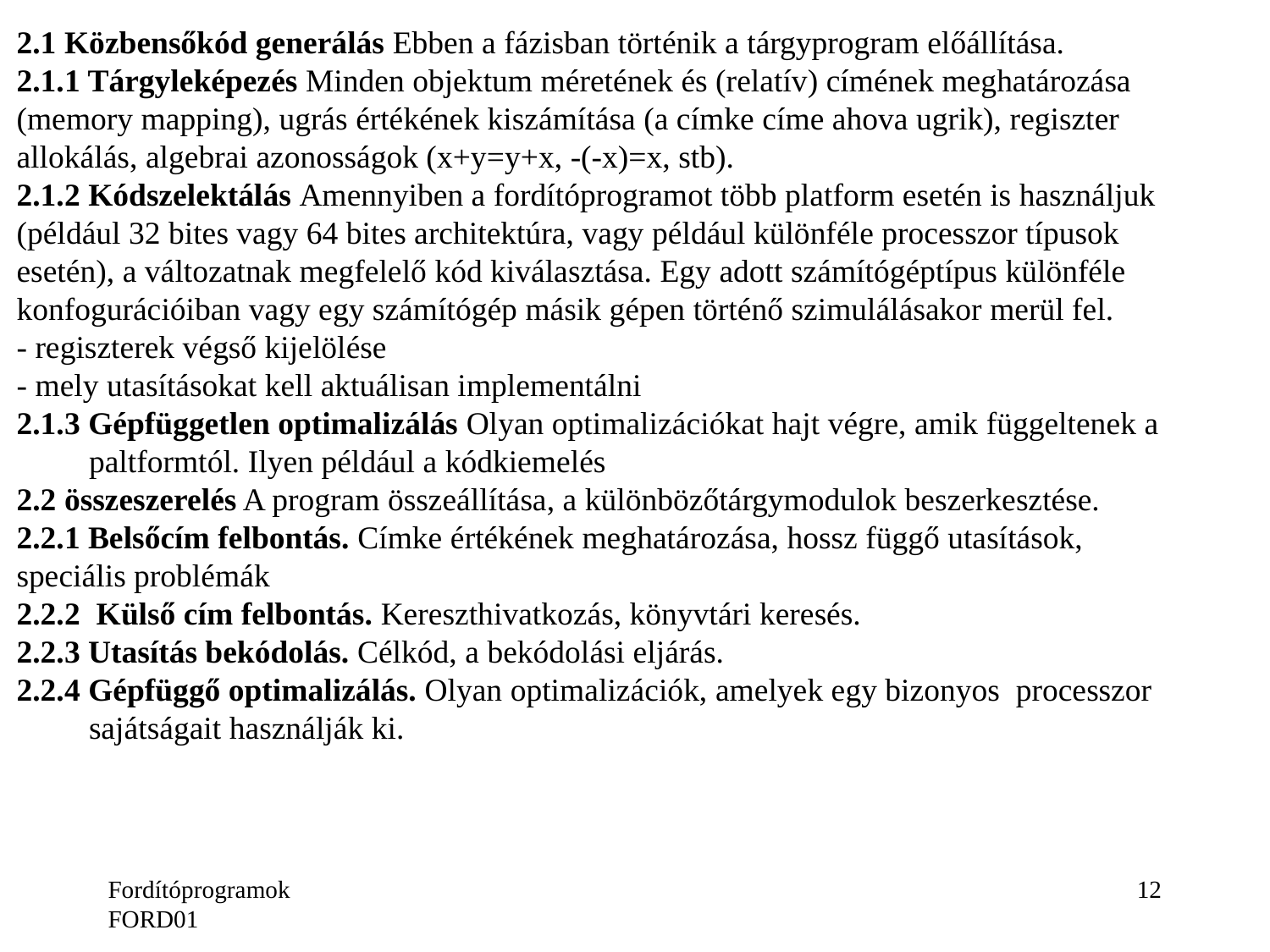

2.1 Közbensőkód generálás Ebben a fázisban történik a tárgyprogram előállítása.
2.1.1 Tárgyleképezés Minden objektum méretének és (relatív) címének meghatározása
(memory mapping), ugrás értékének kiszámítása (a címke címe ahova ugrik), regiszter
allokálás, algebrai azonosságok (x+y=y+x, -(-x)=x, stb).
2.1.2 Kódszelektálás Amennyiben a fordítóprogramot több platform esetén is használjuk
(például 32 bites vagy 64 bites architektúra, vagy például különféle processzor típusok
esetén), a változatnak megfelelő kód kiválasztása. Egy adott számítógéptípus különféle
konfogurációiban vagy egy számítógép másik gépen történő szimulálásakor merül fel.
- regiszterek végső kijelölése
- mely utasításokat kell aktuálisan implementálni
2.1.3 Gépfüggetlen optimalizálás Olyan optimalizációkat hajt végre, amik függeltenek a
         paltformtól. Ilyen például a kódkiemelés
2.2 összeszerelés A program összeállítása, a különbözőtárgymodulok beszerkesztése.
2.2.1 Belsőcím felbontás. Címke értékének meghatározása, hossz függő utasítások,
speciális problémák
2.2.2  Külső cím felbontás. Kereszthivatkozás, könyvtári keresés.
2.2.3 Utasítás bekódolás. Célkód, a bekódolási eljárás.
2.2.4 Gépfüggő optimalizálás. Olyan optimalizációk, amelyek egy bizonyos  processzor
         sajátságait használják ki.

Fordítóprogramok FORD01
12